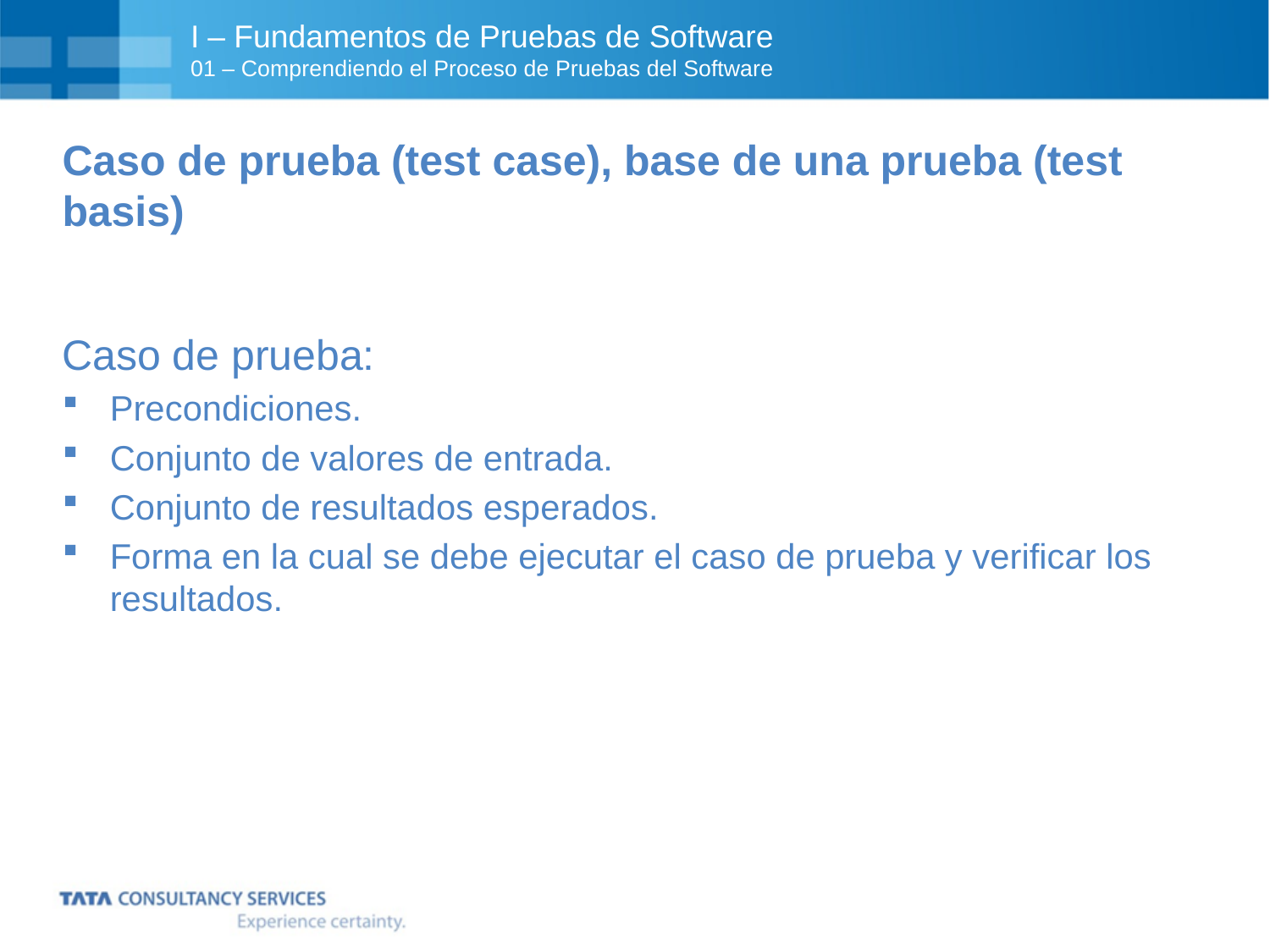

# I – Fundamentos de Pruebas de Software 01 – Comprendiendo el Proceso de Pruebas del Software
Caso de prueba (test case), base de una prueba (test basis)

Caso de prueba:
Precondiciones.
Conjunto de valores de entrada.
Conjunto de resultados esperados.
Forma en la cual se debe ejecutar el caso de prueba y verificar los resultados.